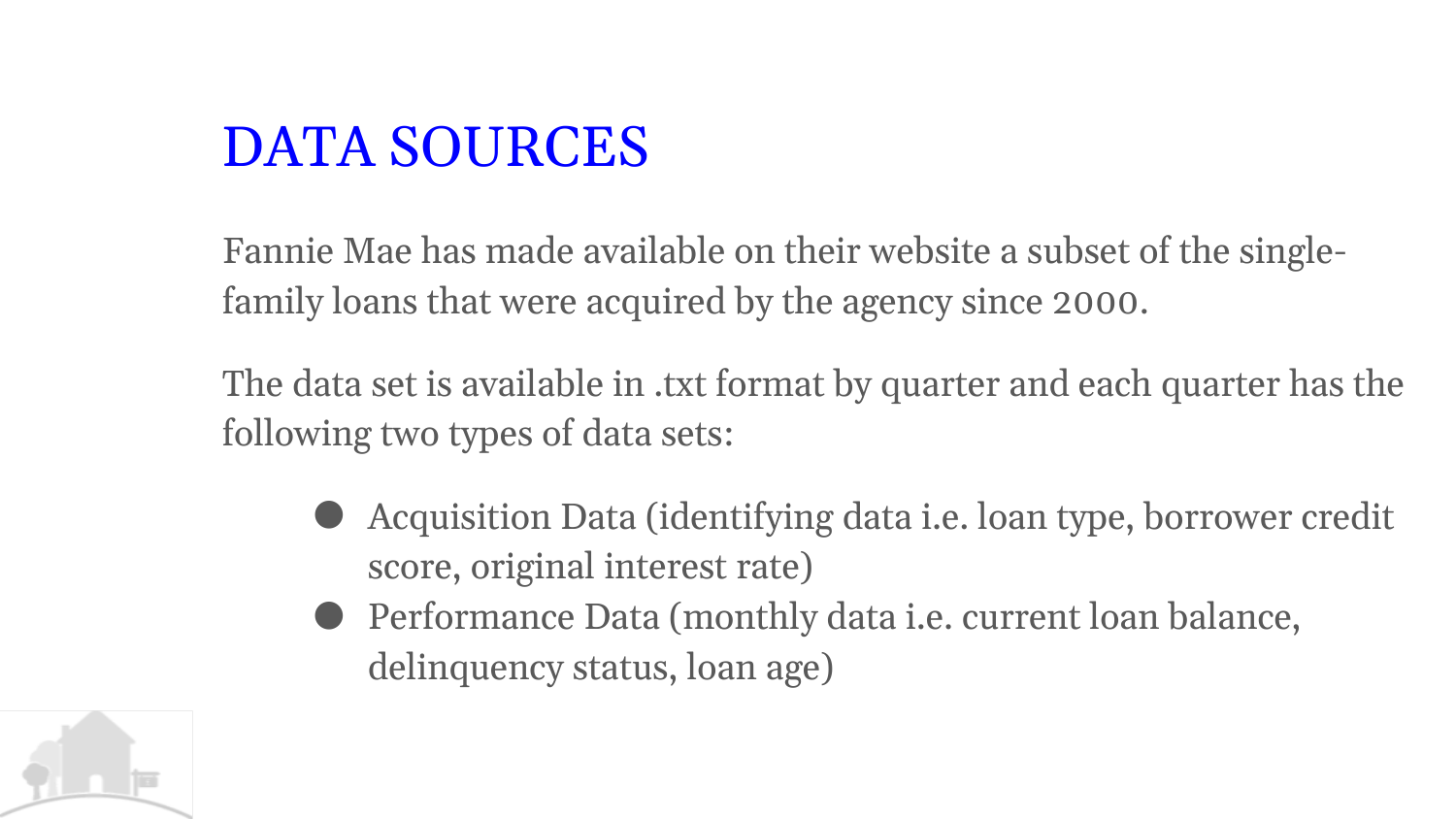

# DATA SOURCES
Fannie Mae has made available on their website a subset of the single-family loans that were acquired by the agency since 2000.
The data set is available in .txt format by quarter and each quarter has the following two types of data sets:
Acquisition Data (identifying data i.e. loan type, borrower credit score, original interest rate)
Performance Data (monthly data i.e. current loan balance, delinquency status, loan age)